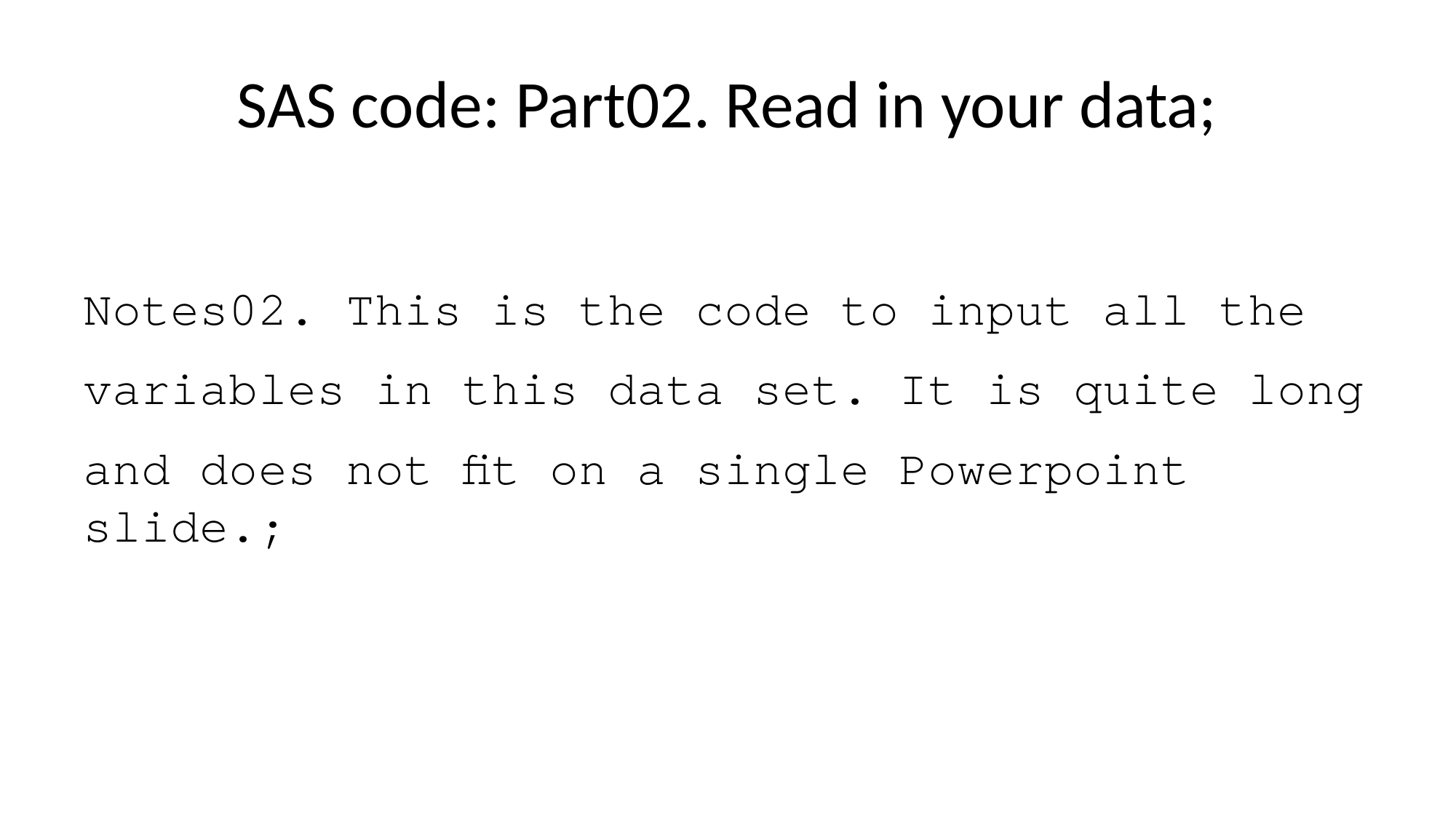

# SAS code: Part02. Read in your data;

Notes02. This is the code to input all the
variables in this data set. It is quite long
and does not fit on a single Powerpoint slide.;